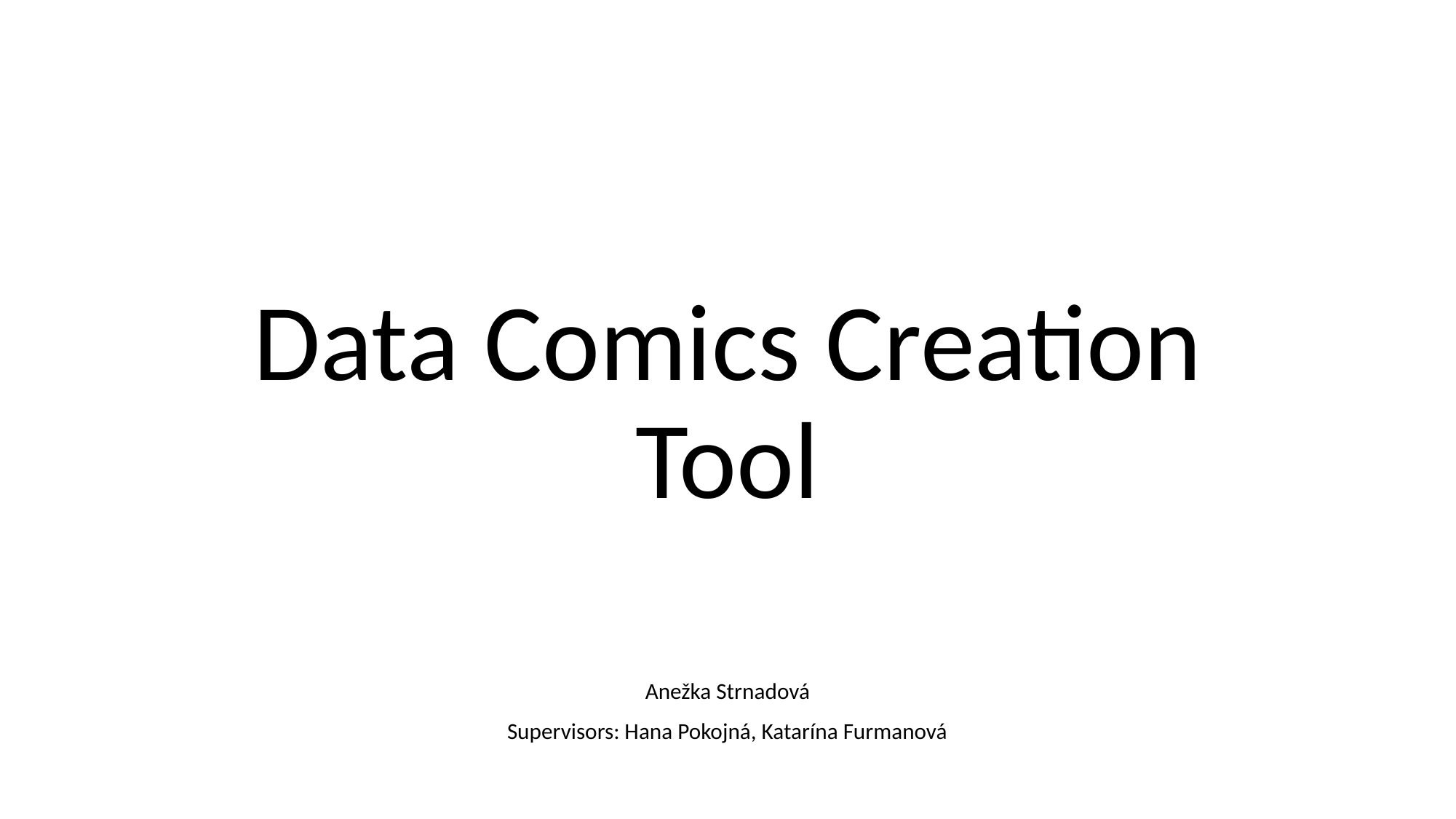

# Data Comics Creation Tool
Anežka Strnadová
Supervisors: Hana Pokojná, Katarína Furmanová